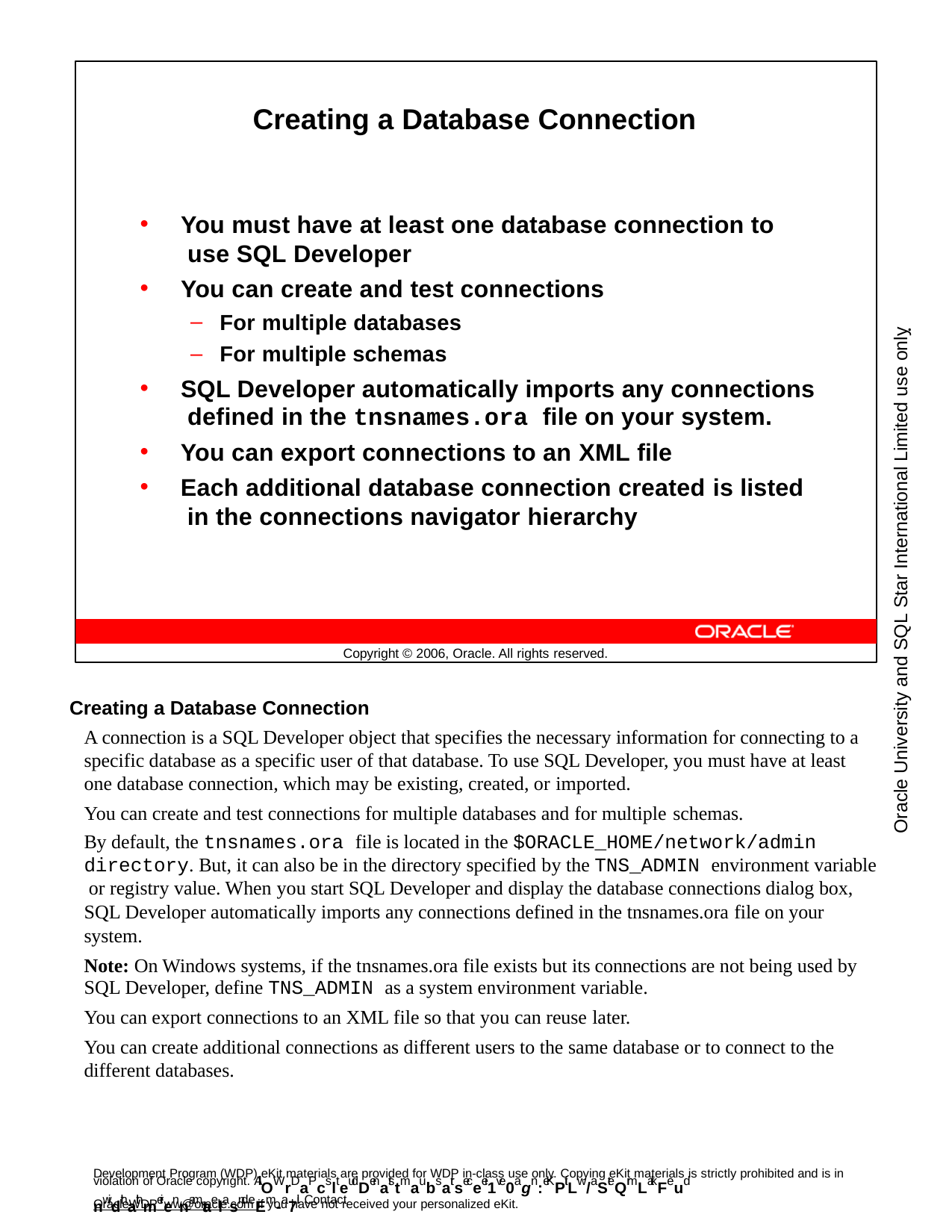

Creating a Database Connection
You must have at least one database connection to  use SQL Developer
You can create and test connections
For multiple databases
For multiple schemas
SQL Developer automatically imports any connections  defined in the tnsnames.ora file on your system.
You can export connections to an XML file
Each additional database connection created is listed  in the connections navigator hierarchy
Oracle University and SQL Star International Limited use onlyฺ
Copyright © 2006, Oracle. All rights reserved.

Creating a Database Connection
A connection is a SQL Developer object that specifies the necessary information for connecting to a  specific database as a specific user of that database. To use SQL Developer, you must have at least  one database connection, which may be existing, created, or imported.
You can create and test connections for multiple databases and for multiple schemas.
By default, the tnsnames.ora file is located in the $ORACLE_HOME/network/admin  directory. But, it can also be in the directory specified by the TNS_ADMIN environment variable  or registry value. When you start SQL Developer and display the database connections dialog box,  SQL Developer automatically imports any connections defined in the tnsnames.ora file on your  system.
Note: On Windows systems, if the tnsnames.ora file exists but its connections are not being used by  SQL Developer, define TNS_ADMIN as a system environment variable.
You can export connections to an XML file so that you can reuse later.
You can create additional connections as different users to the same database or to connect to the  different databases.
Development Program (WDP) eKit materials are provided for WDP in-class use only. Copying eKit materials is strictly prohibited and is in
violation of Oracle copyright. AllOWrDaPcslteudDenatstmaubsat rseceei1ve0agn:eKPitLw/aSteQrmLarkFeud nwidthathmeirennamtaelasnd eEm-a7il. Contact
OracleWDP_ww@oracle.com if you have not received your personalized eKit.